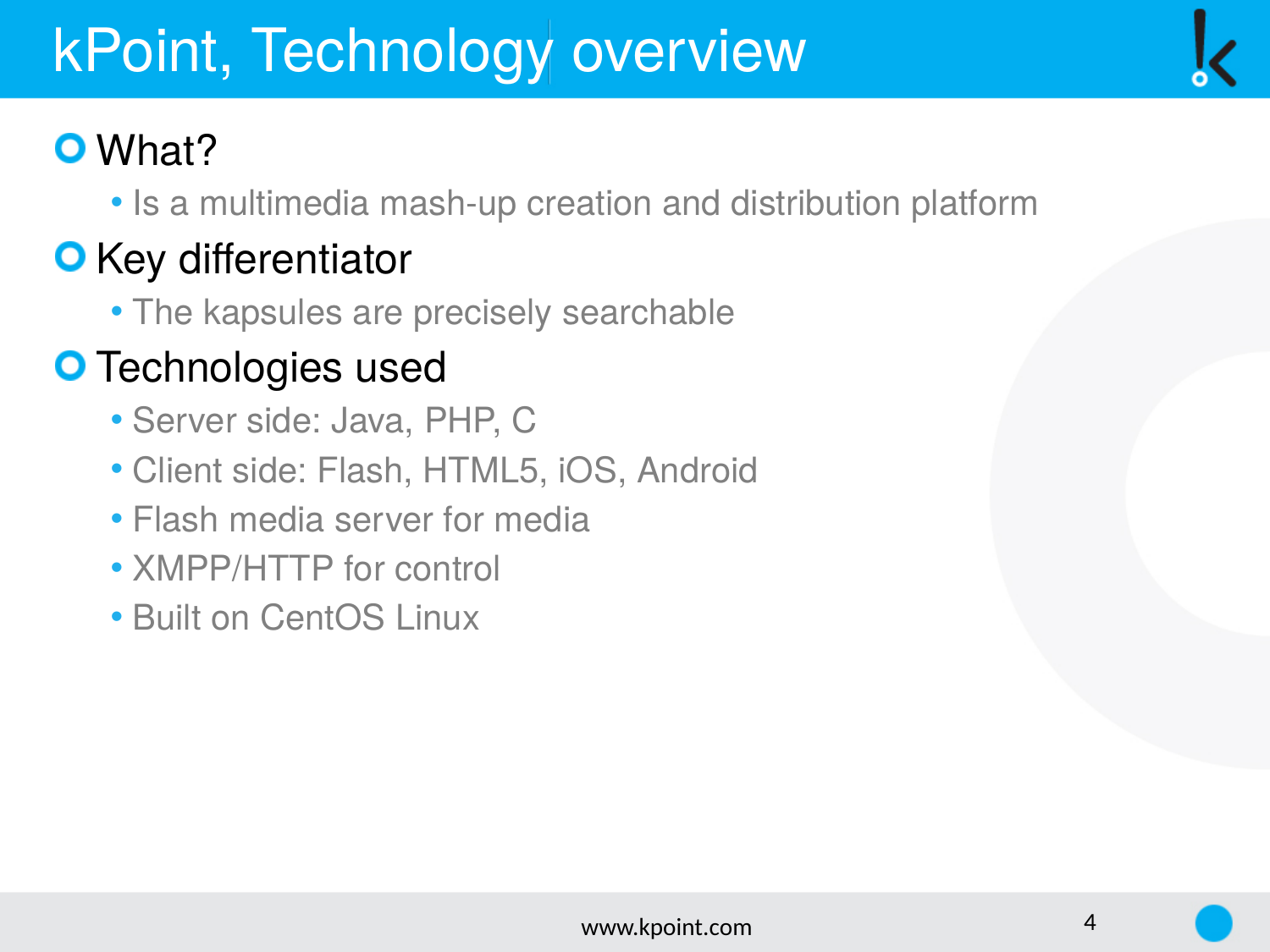

kPoint, Technology overview
 What?
 Is a multimedia mash-up creation and distribution platform
 Key differentiator
 The kapsules are precisely searchable
 Technologies used
 Server side: Java, PHP, C
 Client side: Flash, HTML5, iOS, Android
 Flash media server for media
 XMPP/HTTP for control
 Built on CentOS Linux

www.kpoint.com
4